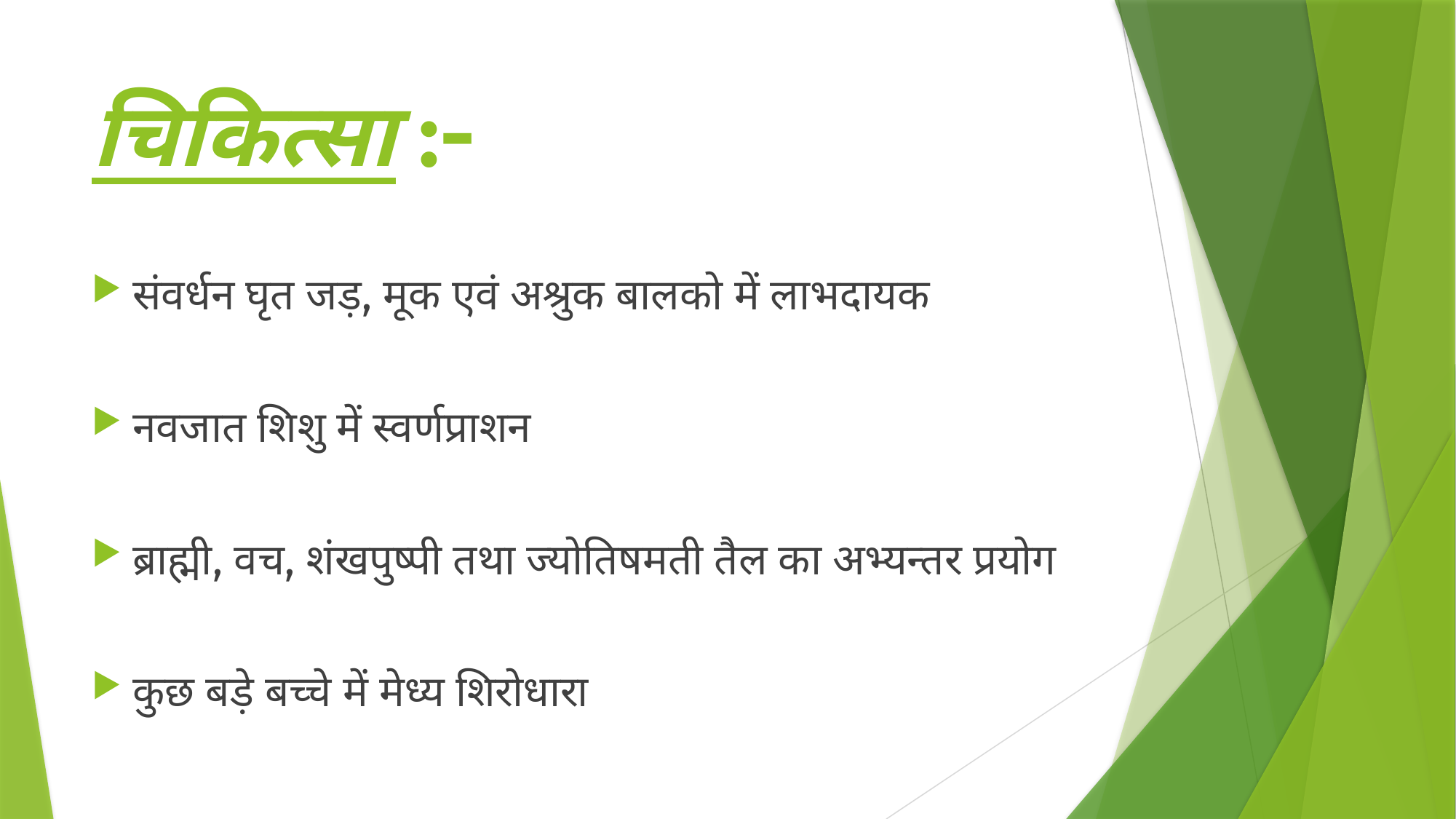

# चिकित्सा :-

संवर्धन घृत जड़, मूक एवं अश्रुक बालको में लाभदायक

नवजात शिशु में स्वर्णप्राशन

ब्राह्मी, वच, शंखपुष्पी तथा ज्योतिषमती तैल का अभ्यन्तर प्रयोग

कुछ बड़े बच्चे में मेध्य शिरोधारा